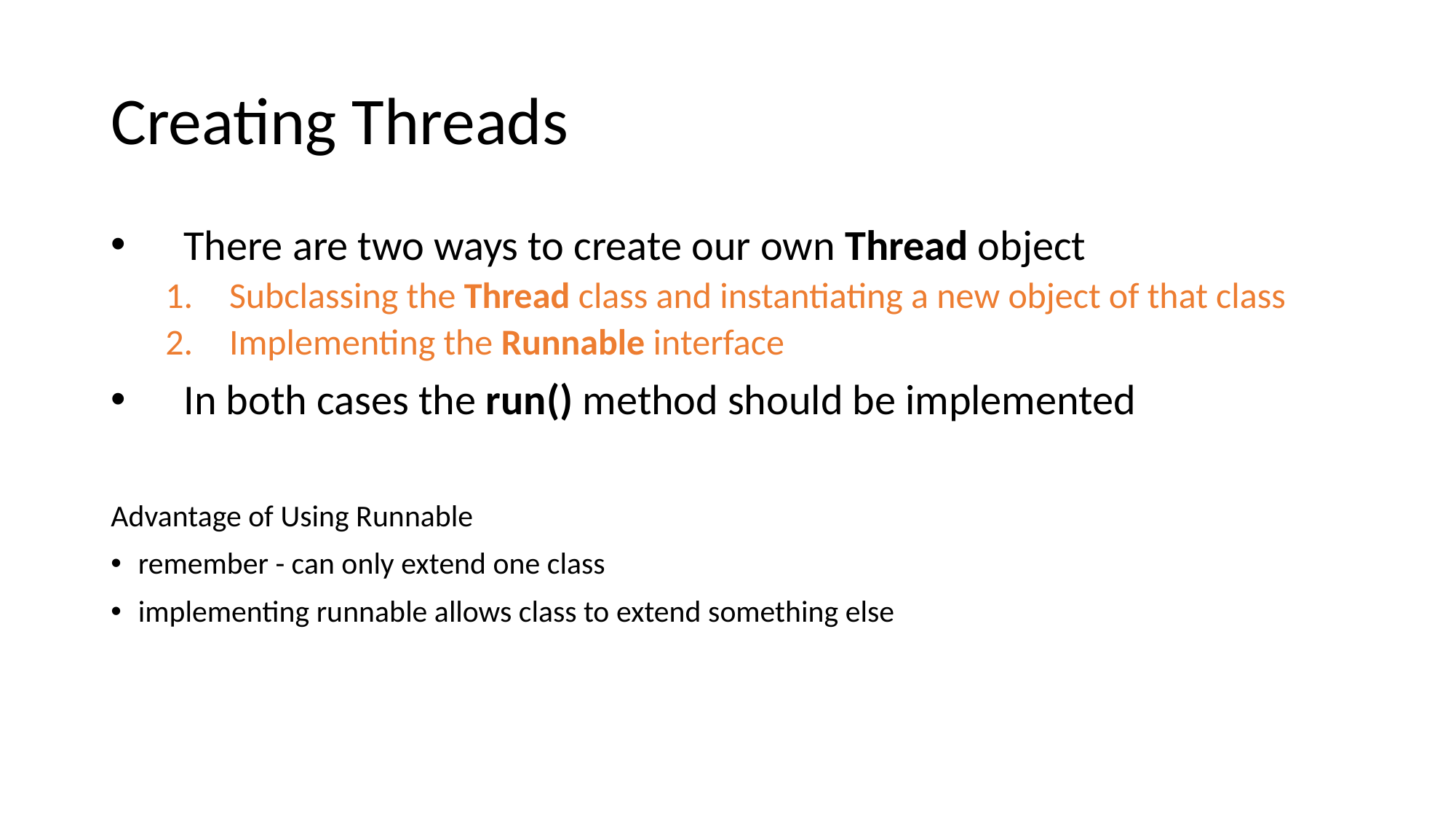

# Creating Threads
There are two ways to create our own Thread object
Subclassing the Thread class and instantiating a new object of that class
Implementing the Runnable interface
In both cases the run() method should be implemented

Advantage of Using Runnable
remember - can only extend one class
implementing runnable allows class to extend something else